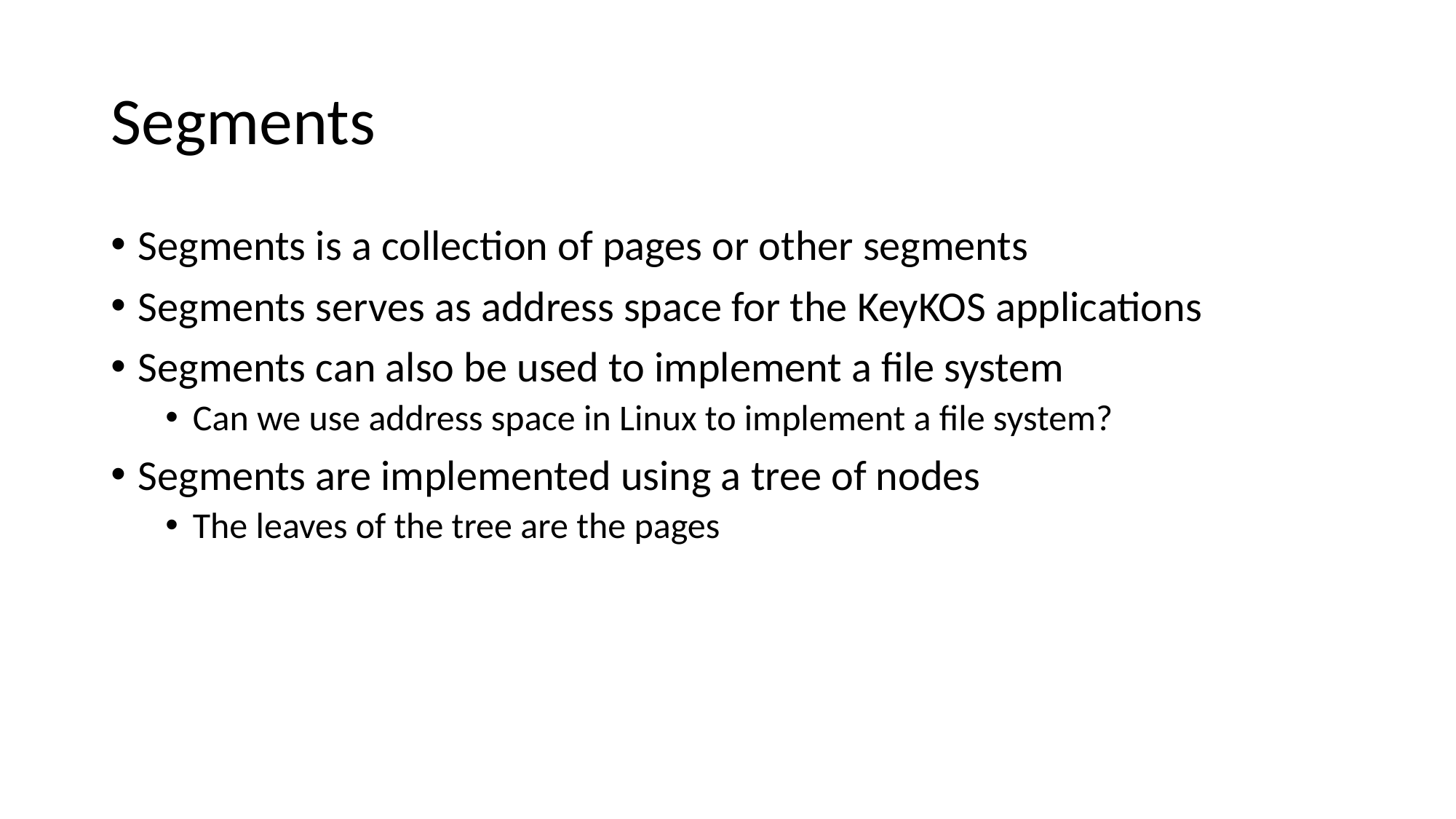

# Segments
Segments is a collection of pages or other segments
Segments serves as address space for the KeyKOS applications
Segments can also be used to implement a file system
Can we use address space in Linux to implement a file system?
Segments are implemented using a tree of nodes
The leaves of the tree are the pages